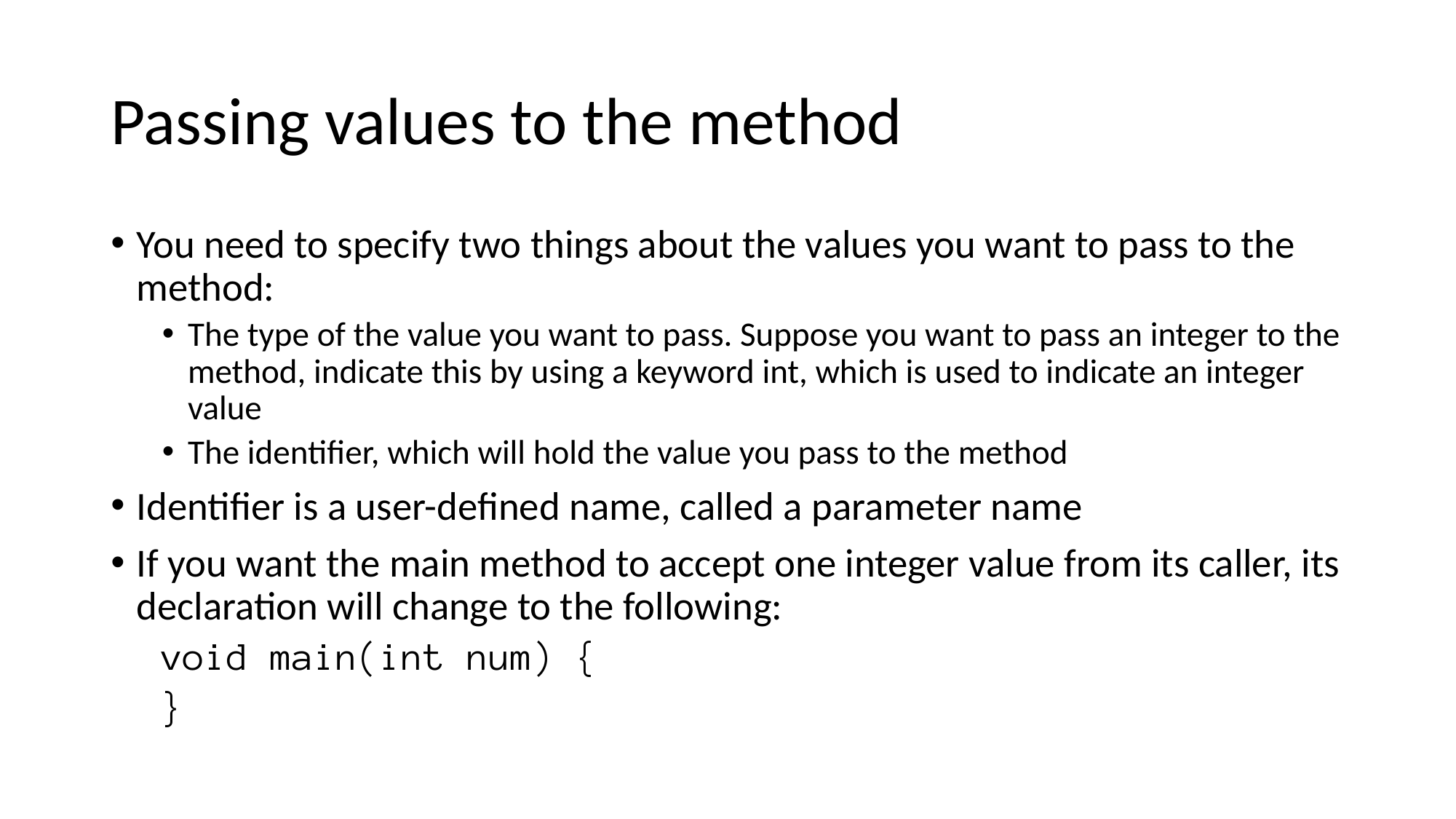

# Passing values to the method
You need to specify two things about the values you want to pass to the method:
The type of the value you want to pass. Suppose you want to pass an integer to the method, indicate this by using a keyword int, which is used to indicate an integer value
The identifier, which will hold the value you pass to the method
Identifier is a user-defined name, called a parameter name
If you want the main method to accept one integer value from its caller, its declaration will change to the following:
void main(int num) {
}